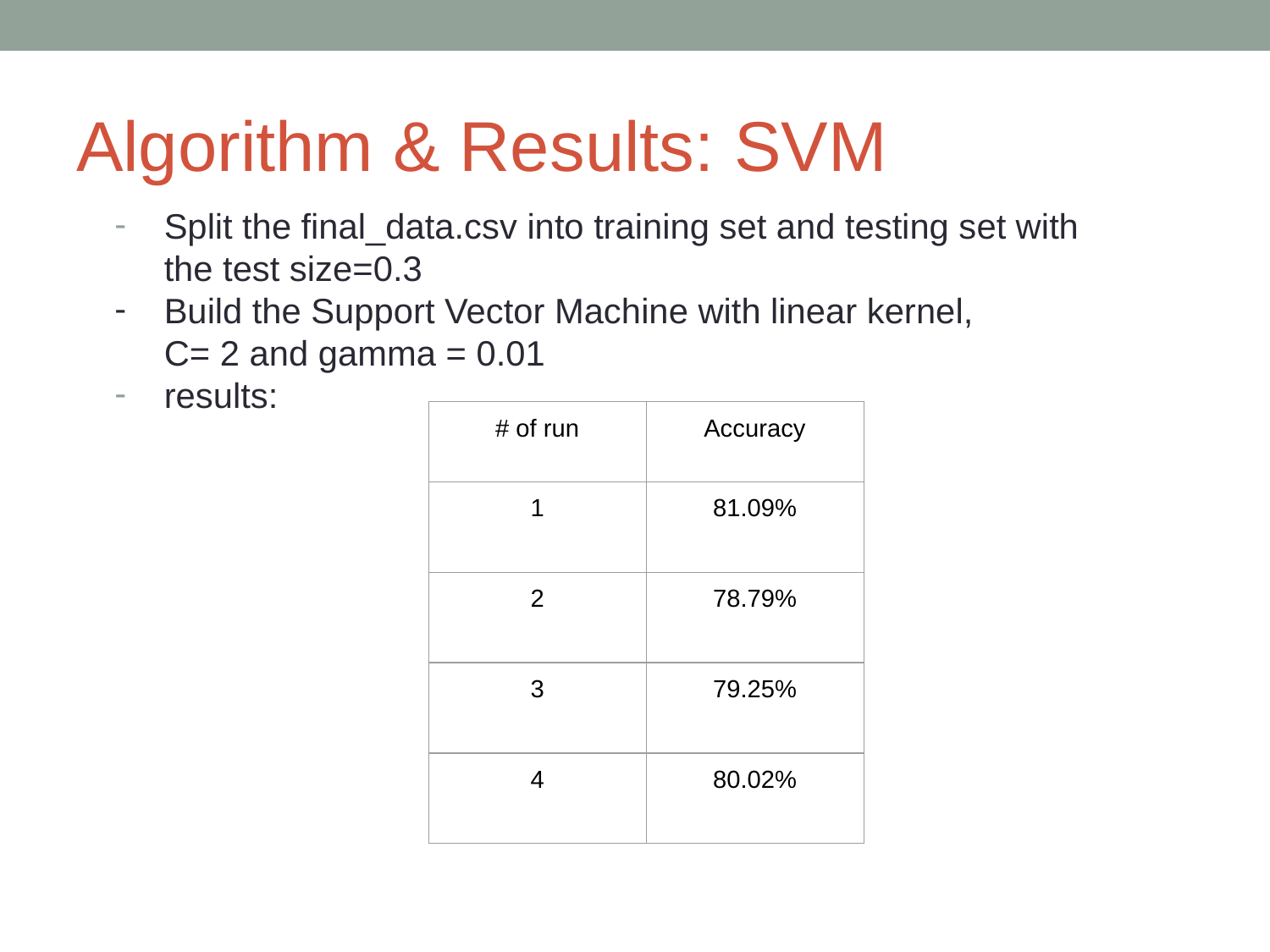

# Algorithm & Results: SVM
Split the final_data.csv into training set and testing set with the test size=0.3
Build the Support Vector Machine with linear kernel,
C= 2 and gamma = 0.01
results:

| # of run | Accuracy |
| --- | --- |
| 1 | 81.09% |
| 2 | 78.79% |
| 3 | 79.25% |
| 4 | 80.02% |